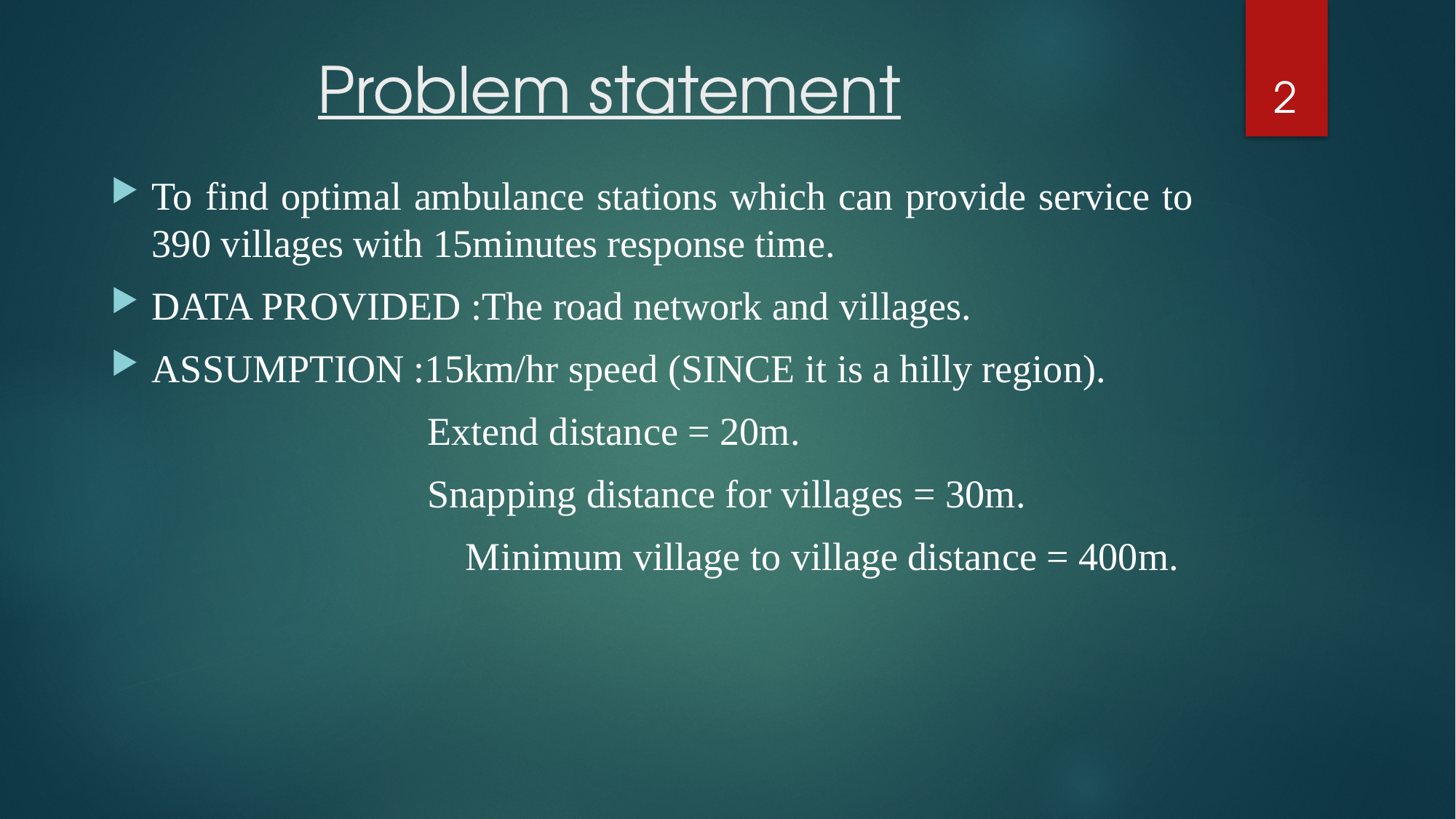

2
# Problem statement
To find optimal ambulance stations which can provide service to 390 villages with 15minutes response time.
DATA PROVIDED :The road network and villages.
ASSUMPTION :15km/hr speed (SINCE it is a hilly region).
          Extend distance = 20m.
          Snapping distance for villages = 30m.
	   	Minimum village to village distance = 400m.